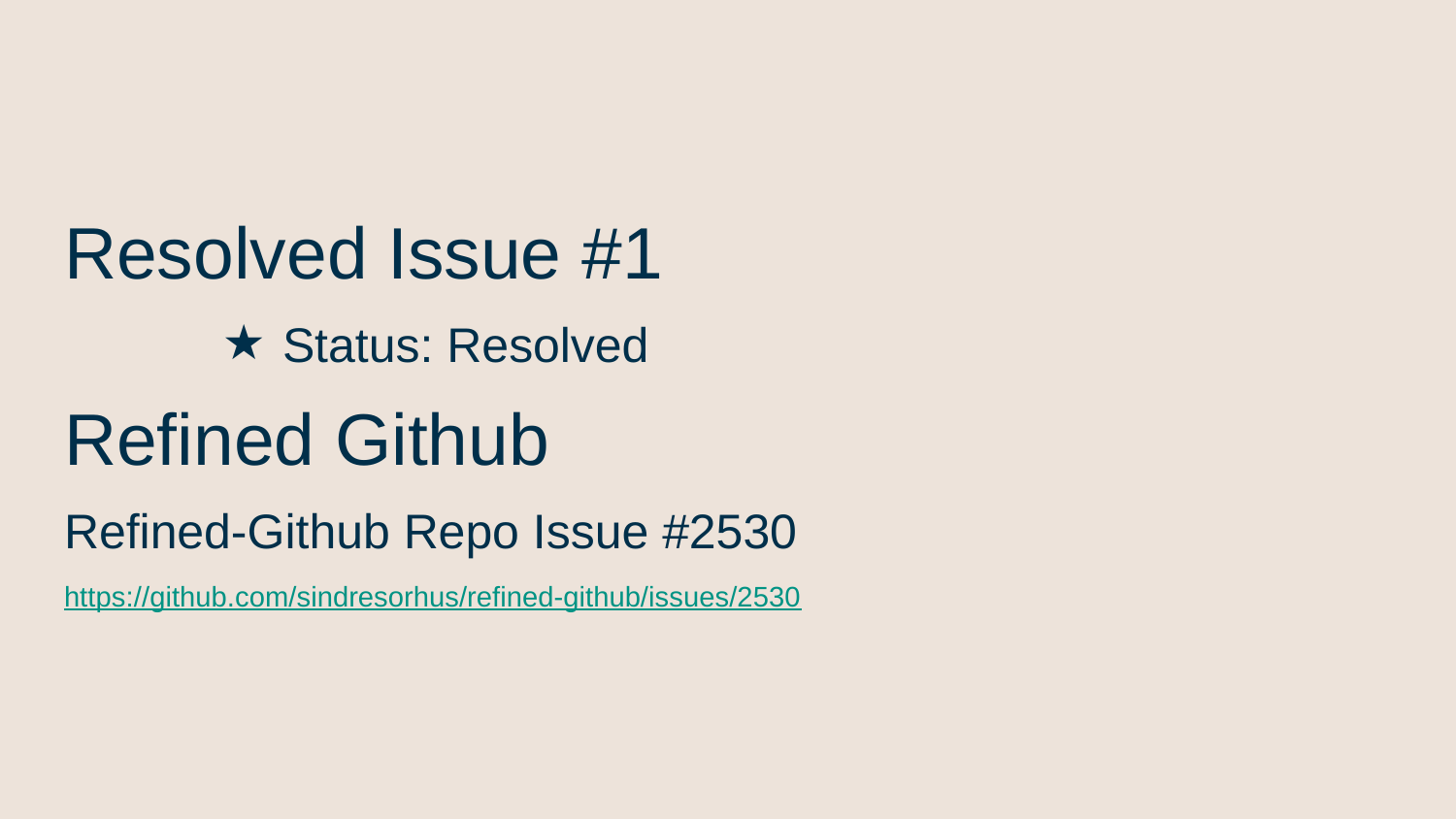

# Resolved Issue #1
Status: Resolved
Refined Github
Refined-Github Repo Issue #2530
https://github.com/sindresorhus/refined-github/issues/2530